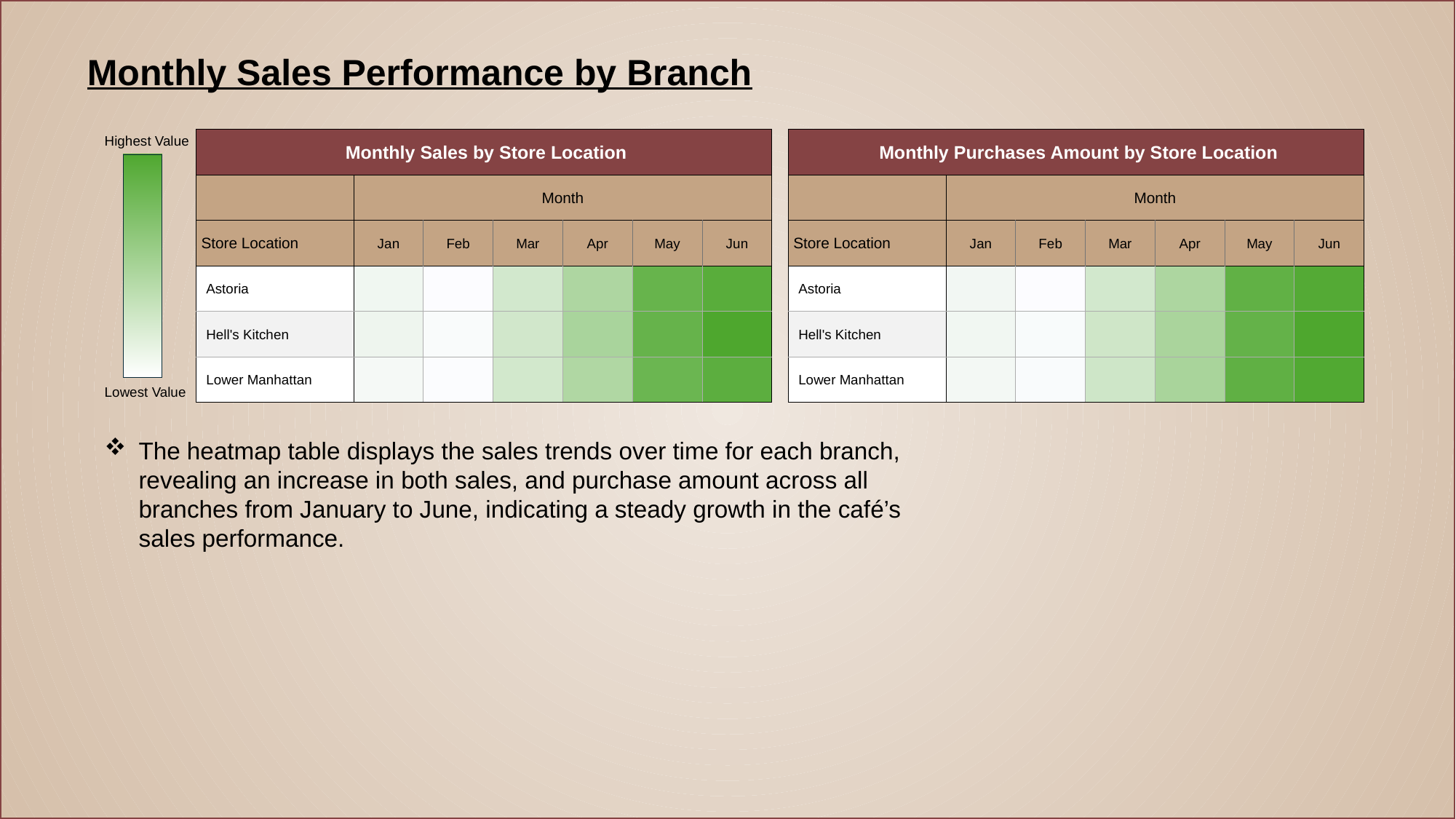

Monthly Sales Performance by Branch
Highest Value
| Monthly Sales by Store Location |  |  |  |  |  |  |
| --- | --- | --- | --- | --- | --- | --- |
|  | Month |  |  |  |  |  |
| Store Location | Jan | Feb | Mar | Apr | May | Jun |
| Astoria |  |  |  |  |  |  |
| Hell's Kitchen |  |  |  |  |  |  |
| Lower Manhattan |  |  |  |  |  |  |
| Monthly Purchases Amount by Store Location |  |  |  |  |  |  |
| --- | --- | --- | --- | --- | --- | --- |
|  | Month |  |  |  |  |  |
| Store Location | Jan | Feb | Mar | Apr | May | Jun |
| Astoria |  |  |  |  |  |  |
| Hell's Kitchen |  |  |  |  |  |  |
| Lower Manhattan |  |  |  |  |  |  |

Lowest Value
The heatmap table displays the sales trends over time for each branch, revealing an increase in both sales, and purchase amount across all branches from January to June, indicating a steady growth in the café’s sales performance.